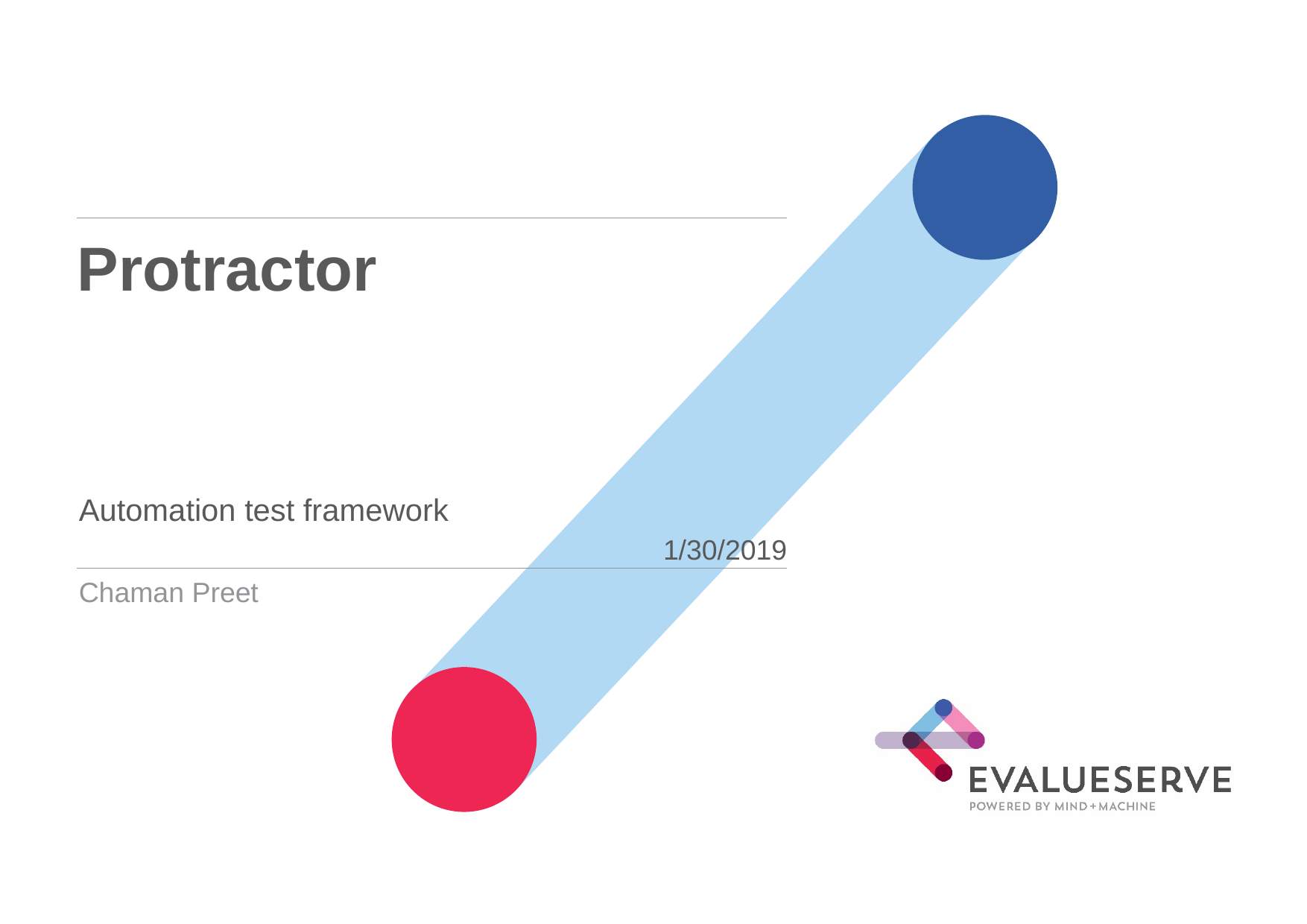

# Protractor
Automation test framework
1/30/2019
Chaman Preet